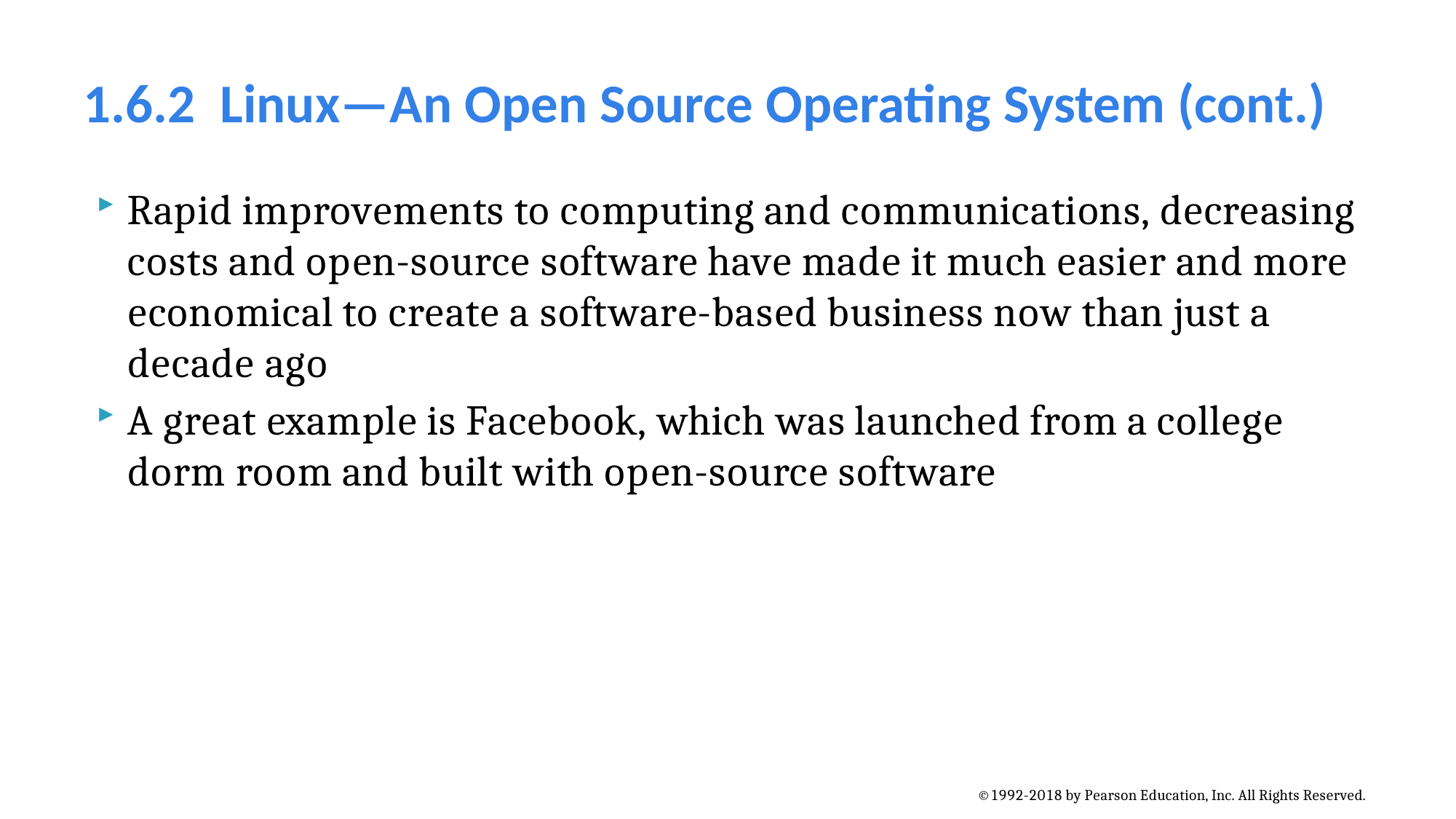

# 1.6.2  Linux—An Open Source Operating System (cont.)
Rapid improvements to computing and communications, decreasing costs and open-source software have made it much easier and more economical to create a software-based business now than just a decade ago
A great example is Facebook, which was launched from a college dorm room and built with open-source software

©1992-2018 by Pearson Education, Inc. All Rights Reserved.